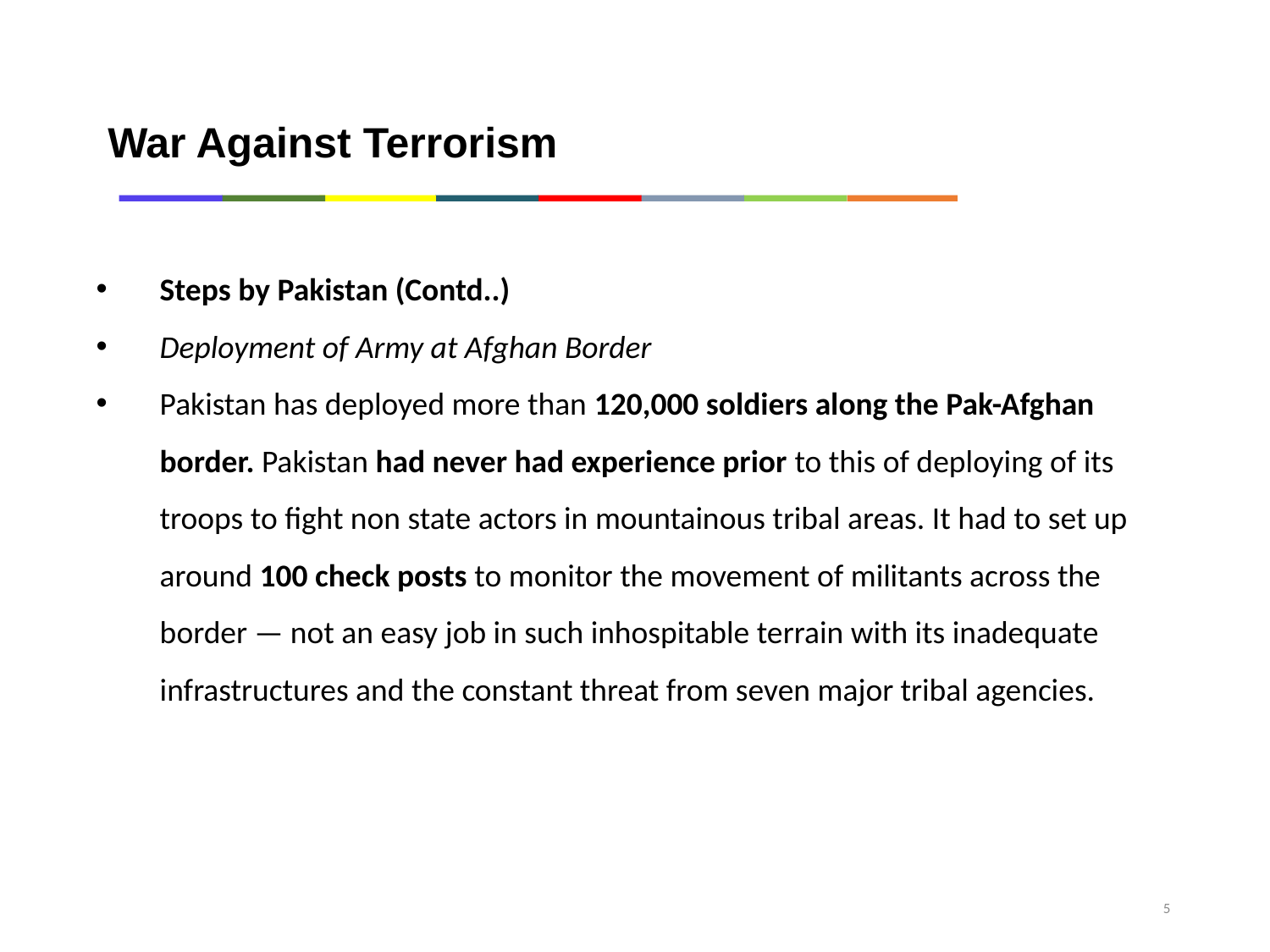

War Against Terrorism

Steps by Pakistan (Contd..)
Deployment of Army at Afghan Border
Pakistan has deployed more than 120,000 soldiers along the Pak-Afghan border. Pakistan had never had experience prior to this of deploying of its troops to fight non state actors in mountainous tribal areas. It had to set up around 100 check posts to monitor the movement of militants across the border — not an easy job in such inhospitable terrain with its inadequate infrastructures and the constant threat from seven major tribal agencies.
5